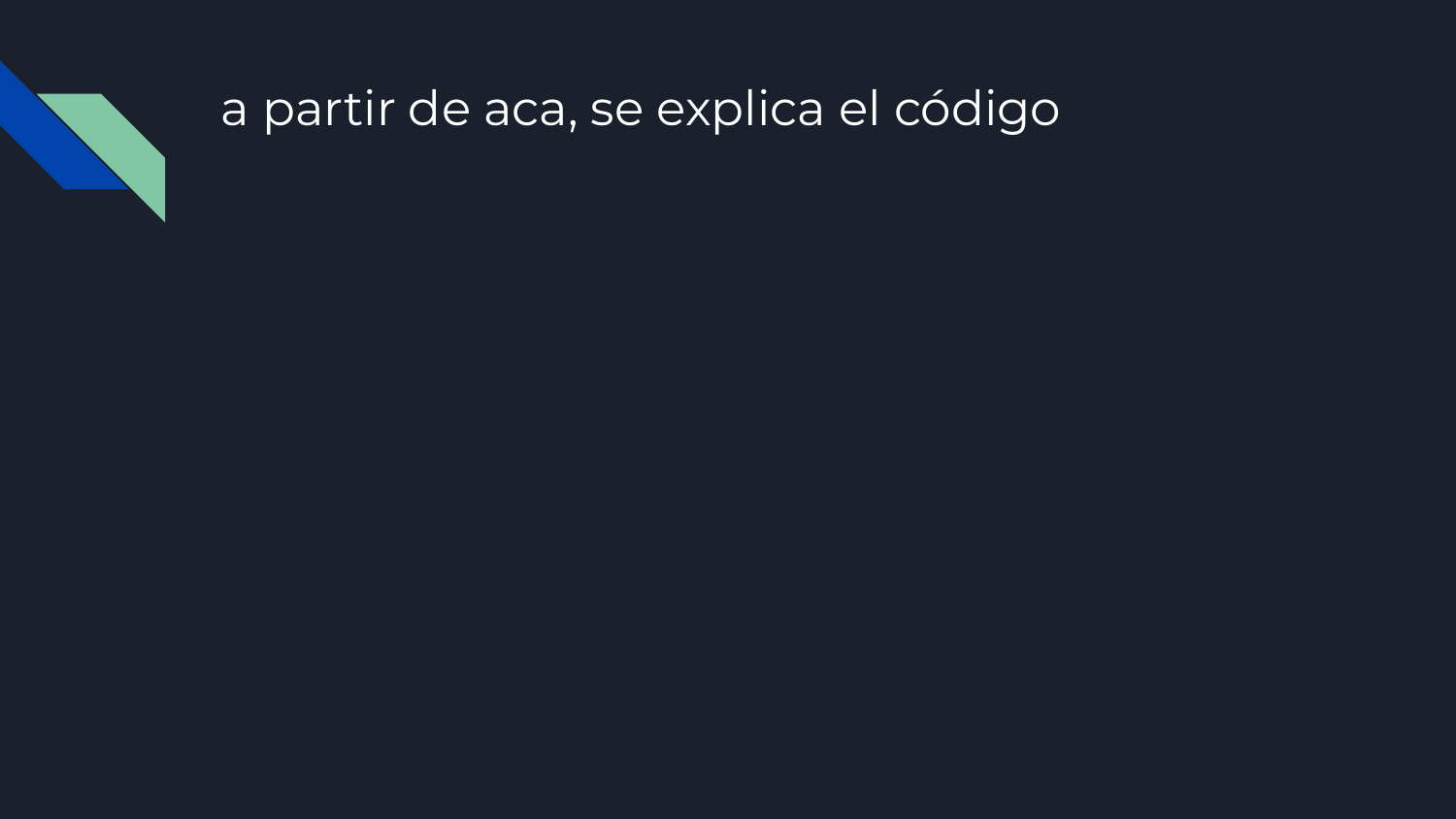

# a partir de aca, se explica el código